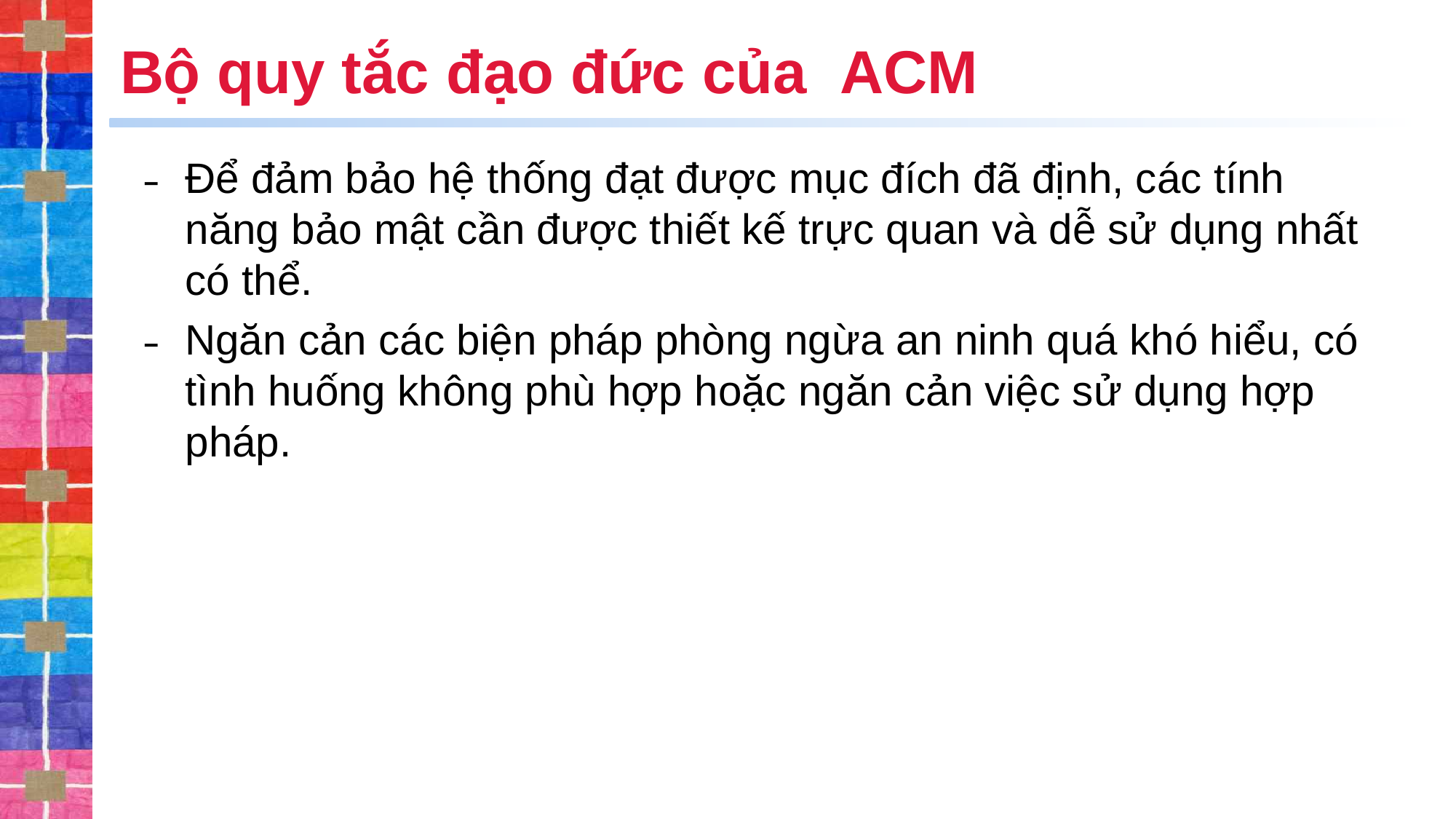

# Bộ quy tắc đạo đức của  ACM
Để đảm bảo hệ thống đạt được mục đích đã định, các tính năng bảo mật cần được thiết kế trực quan và dễ sử dụng nhất có thể.
Ngăn cản các biện pháp phòng ngừa an ninh quá khó hiểu, có tình huống không phù hợp hoặc ngăn cản việc sử dụng hợp pháp.